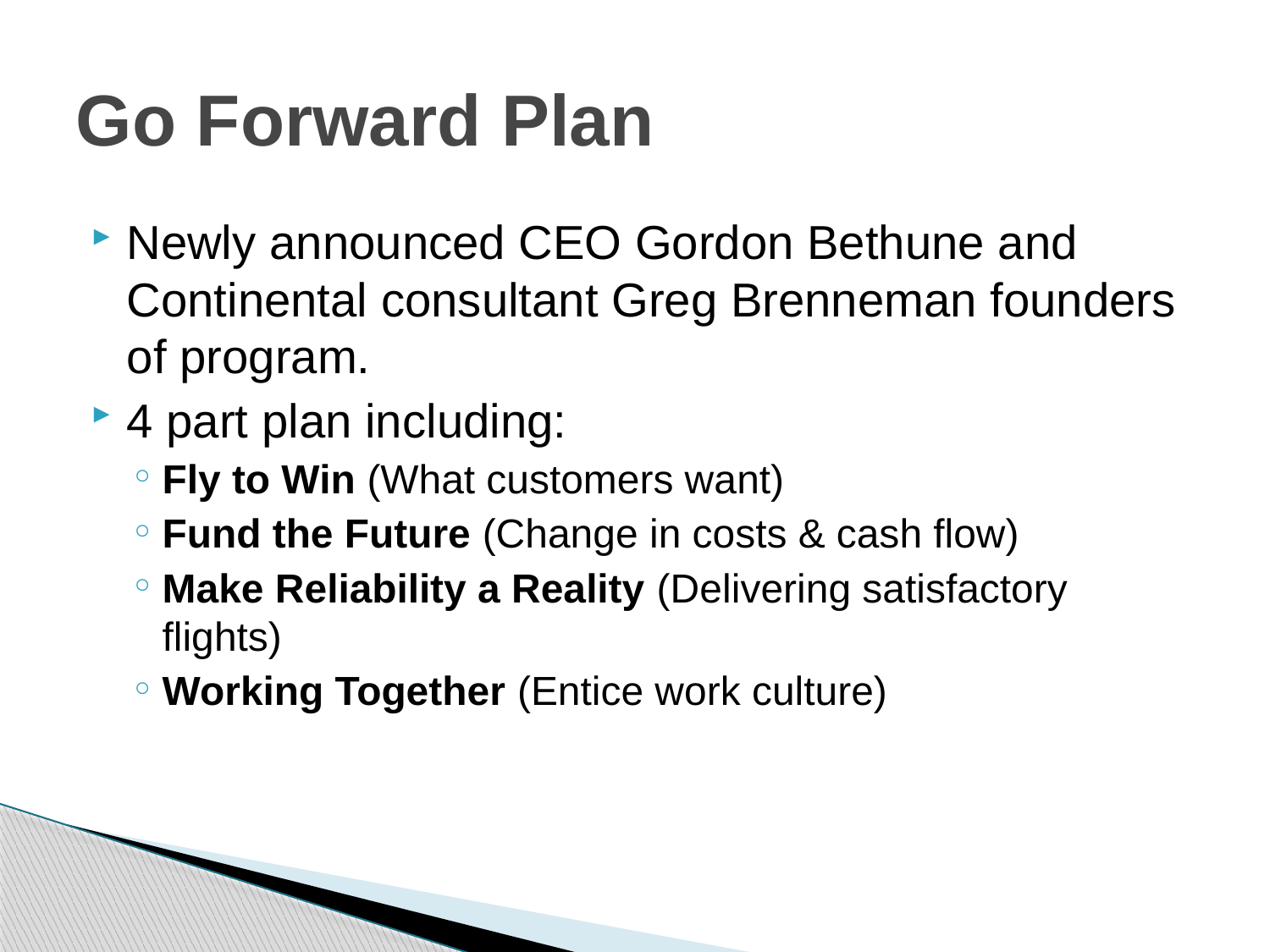

# Go Forward Plan
Newly announced CEO Gordon Bethune and Continental consultant Greg Brenneman founders of program.
4 part plan including:
Fly to Win (What customers want)
Fund the Future (Change in costs & cash flow)
Make Reliability a Reality (Delivering satisfactory flights)
Working Together (Entice work culture)